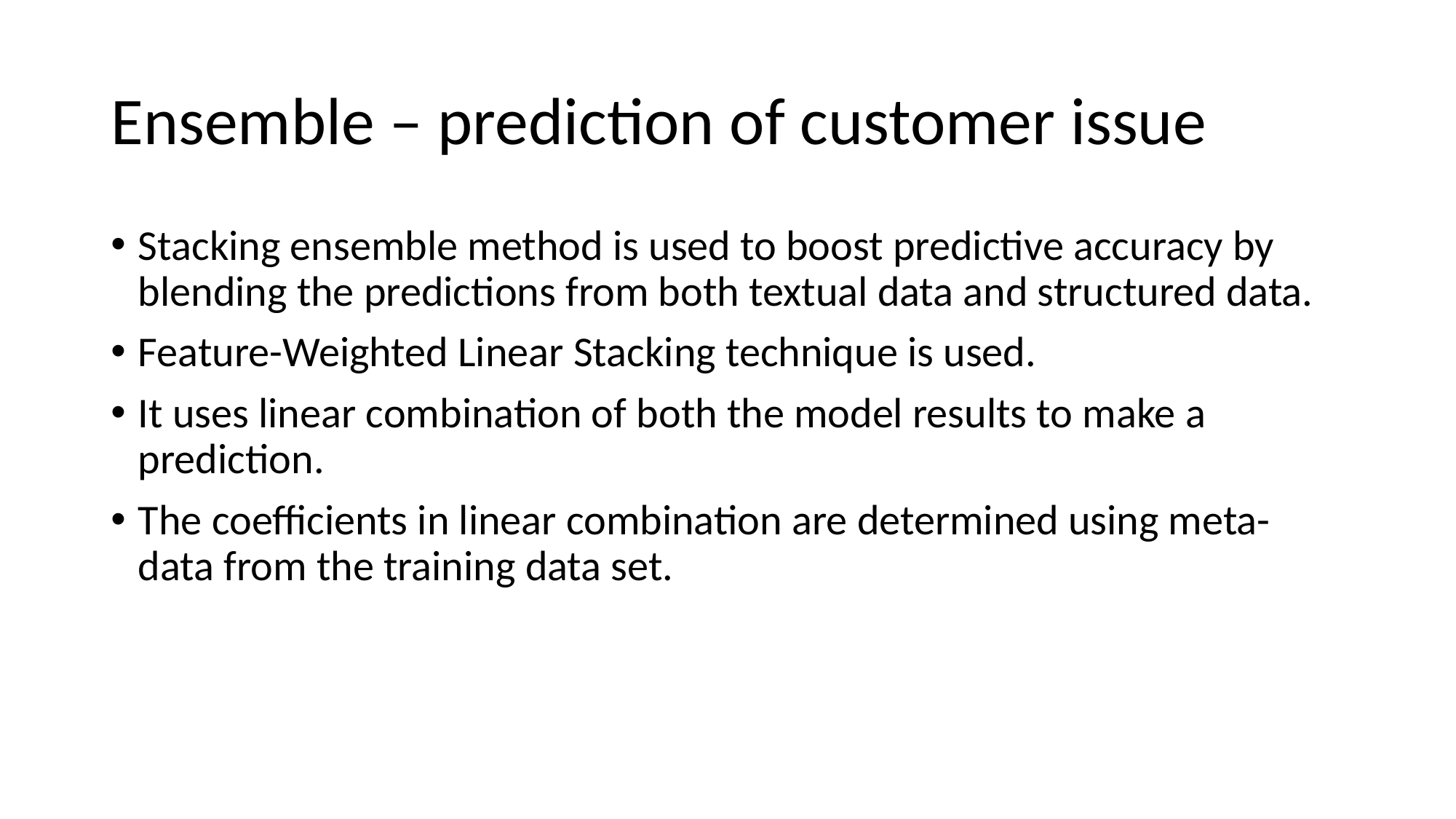

# Ensemble – prediction of customer issue
Stacking ensemble method is used to boost predictive accuracy by blending the predictions from both textual data and structured data.
Feature-Weighted Linear Stacking technique is used.
It uses linear combination of both the model results to make a prediction.
The coefficients in linear combination are determined using meta-data from the training data set.